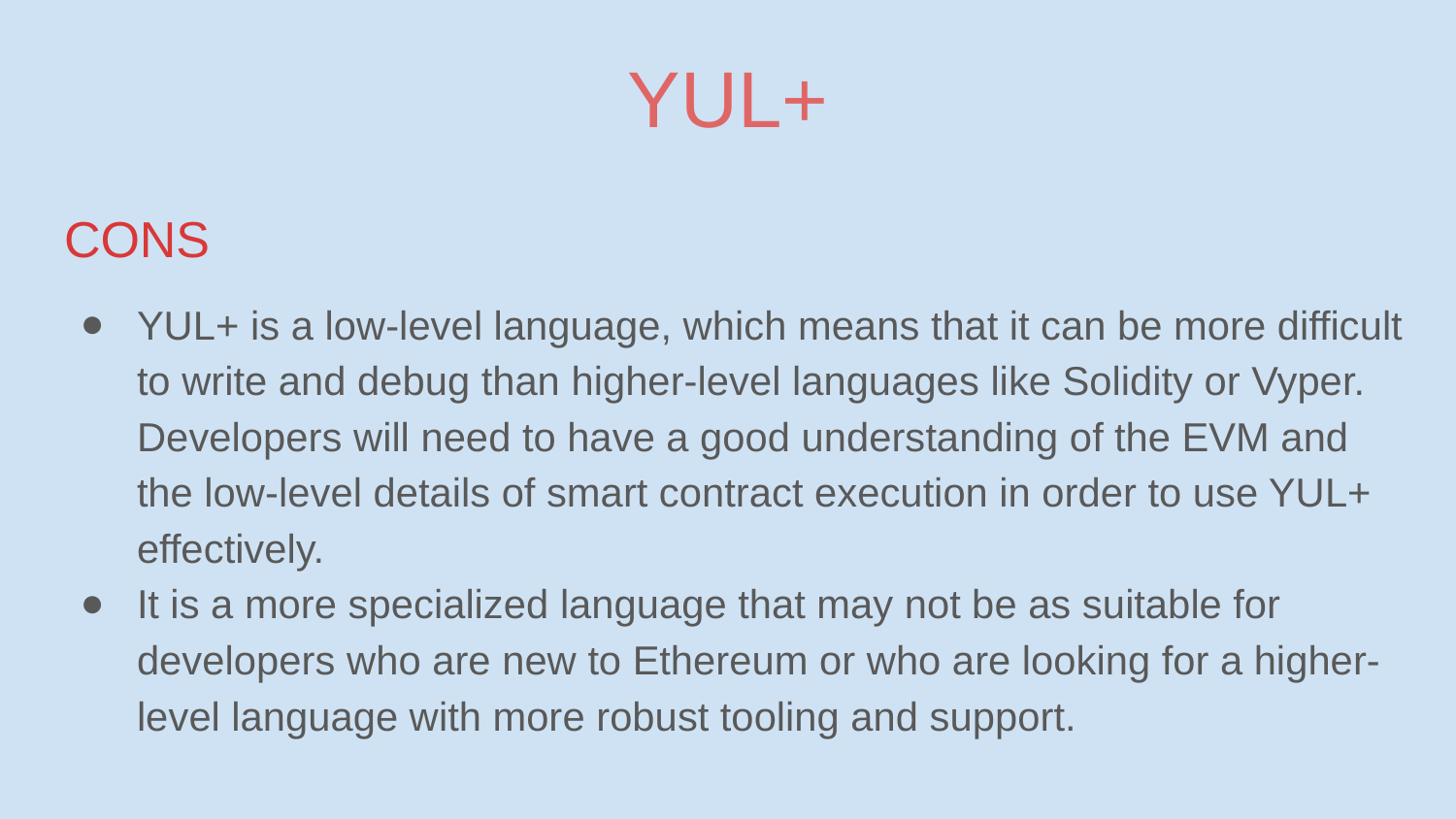

# YUL+
CONS
YUL+ is a low-level language, which means that it can be more difficult to write and debug than higher-level languages like Solidity or Vyper. Developers will need to have a good understanding of the EVM and the low-level details of smart contract execution in order to use YUL+ effectively.
It is a more specialized language that may not be as suitable for developers who are new to Ethereum or who are looking for a higher-level language with more robust tooling and support.